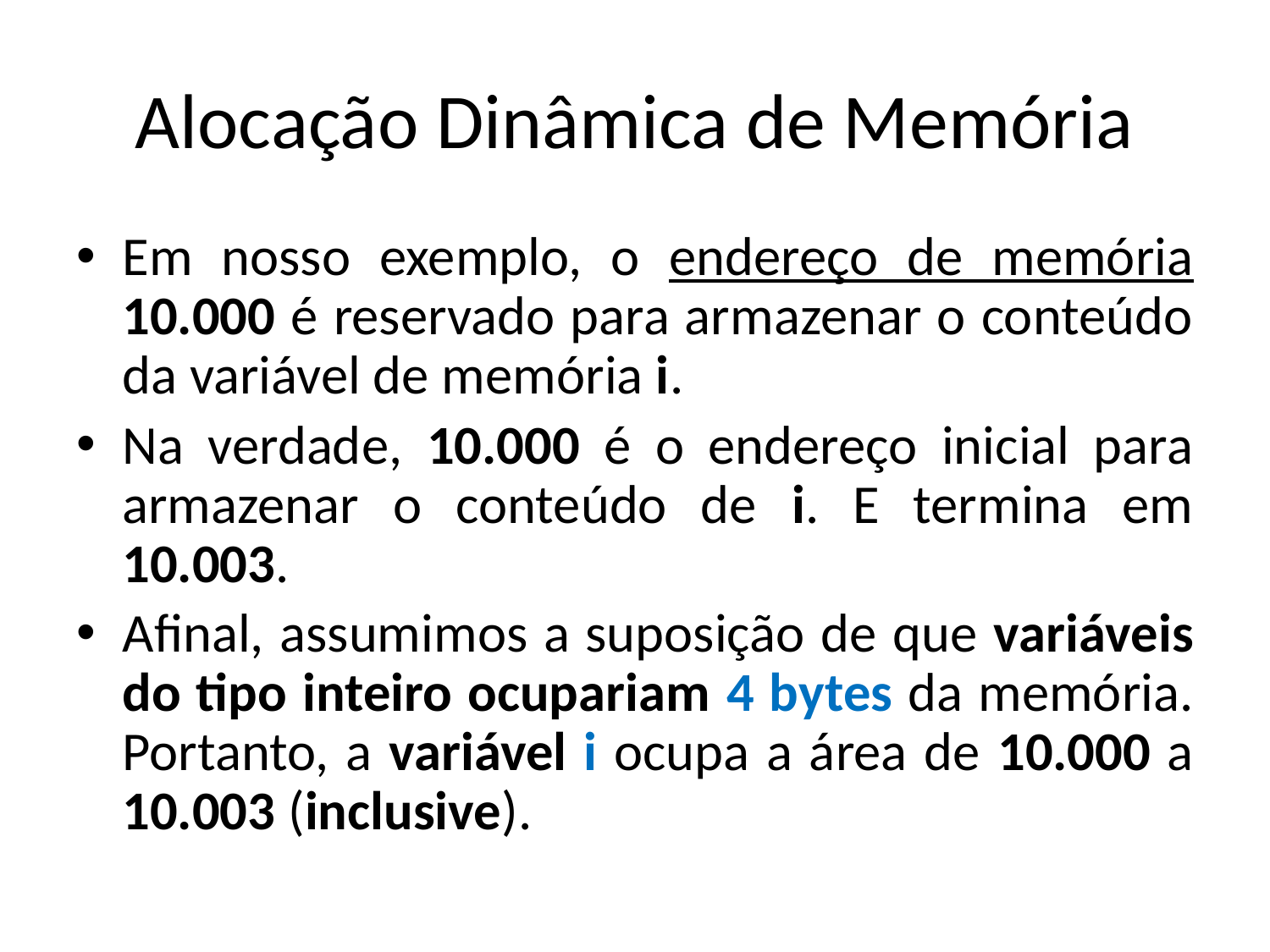

# Alocação Dinâmica de Memória
Em nosso exemplo, o endereço de memória 10.000 é reservado para armazenar o conteúdo da variável de memória i.
Na verdade, 10.000 é o endereço inicial para armazenar o conteúdo de i. E termina em 10.003.
Afinal, assumimos a suposição de que variáveis do tipo inteiro ocupariam 4 bytes da memória. Portanto, a variável i ocupa a área de 10.000 a 10.003 (inclusive).